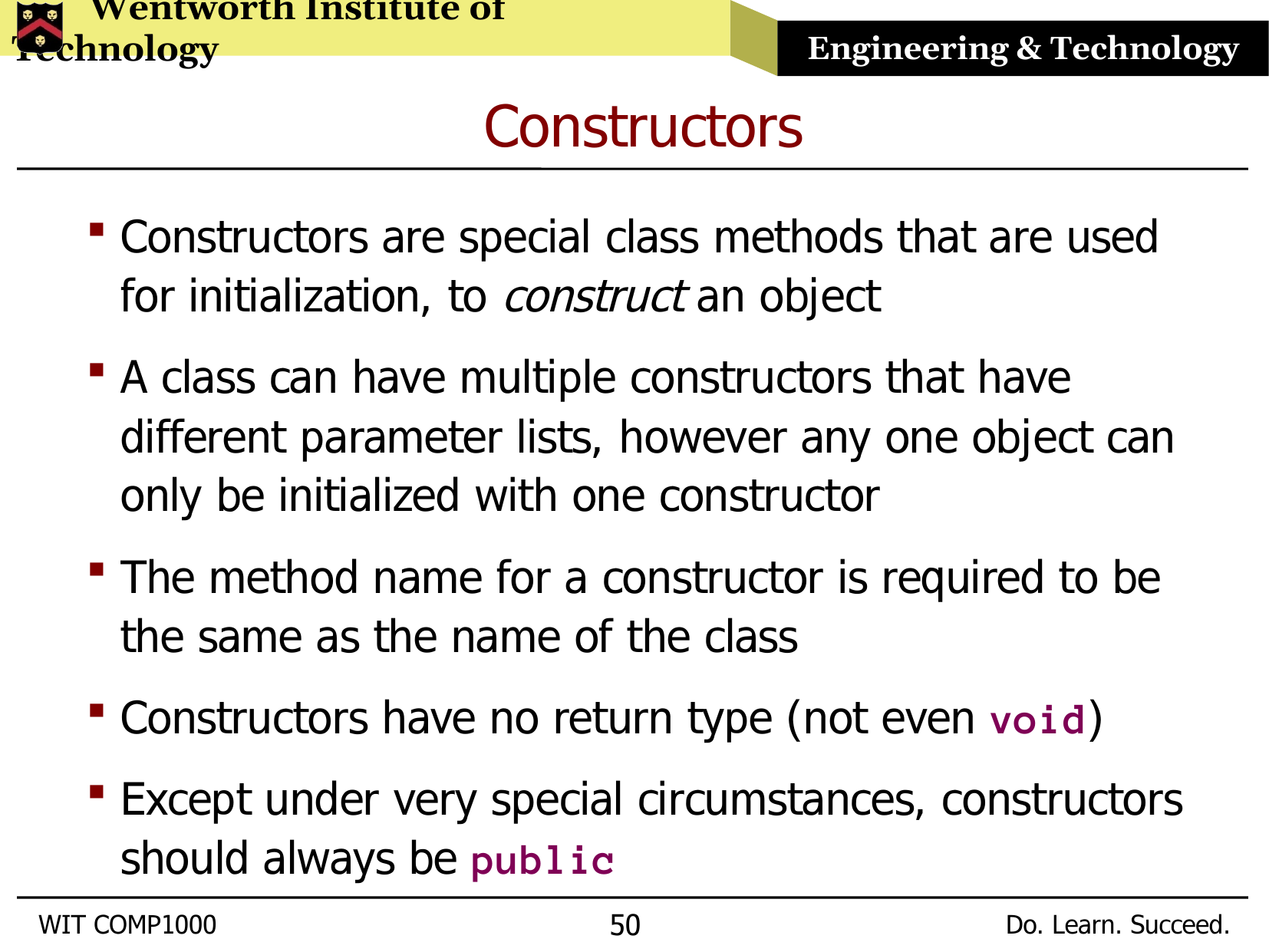

# Constructors
Constructors are special class methods that are used for initialization, to construct an object
A class can have multiple constructors that have different parameter lists, however any one object can only be initialized with one constructor
The method name for a constructor is required to be the same as the name of the class
Constructors have no return type (not even void)
Except under very special circumstances, constructors should always be public